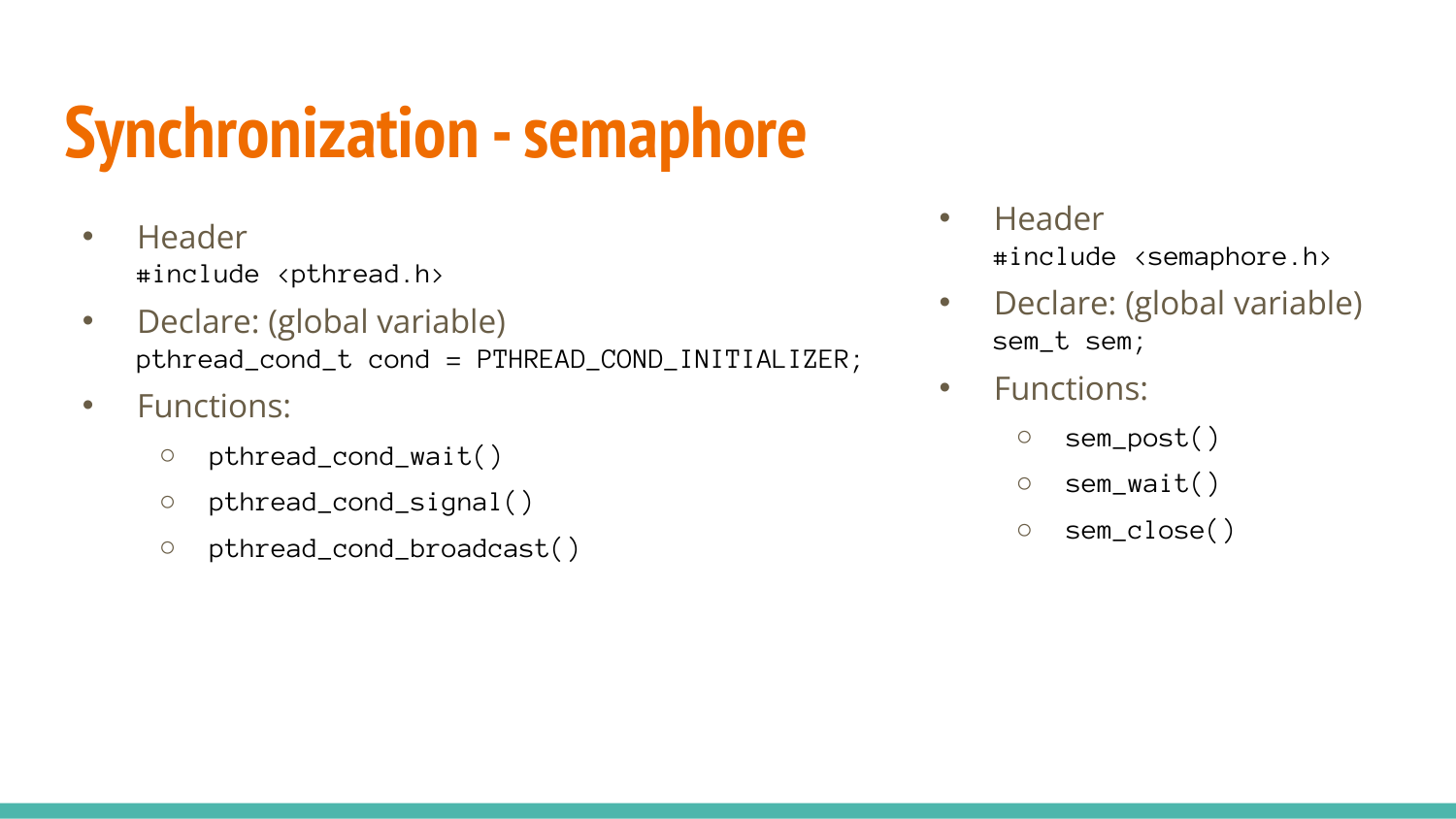

# Synchronization - semaphore
Header
#include <semaphore.h>
Declare: (global variable)
sem_t sem;
Functions:
sem_post()
sem_wait()
sem_close()
Header
#include <pthread.h>
Declare: (global variable)
pthread_cond_t cond = PTHREAD_COND_INITIALIZER;
Functions:
pthread_cond_wait()
pthread_cond_signal()
pthread_cond_broadcast()